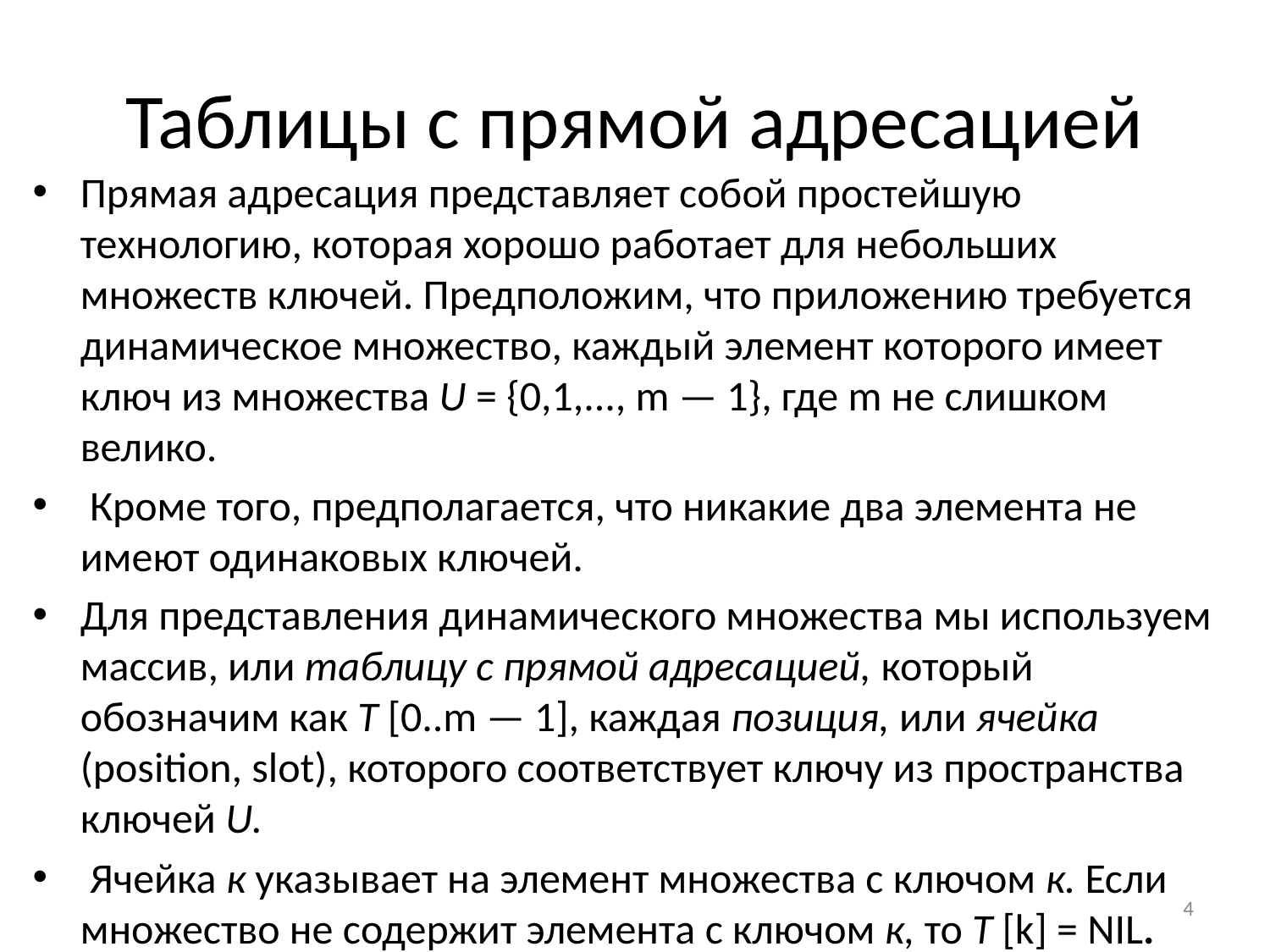

# Таблицы с прямой адресацией
Прямая адресация представляет собой простейшую технологию, которая хорошо работает для небольших множеств ключей. Предположим, что приложению требуется динамическое множество, каждый элемент которого имеет ключ из множества U = {0,1,..., m — 1}, где m не слишком велико.
 Кроме того, предполагается, что никакие два элемента не имеют одинаковых ключей.
Для представления динамического множества мы используем массив, или таблицу с прямой адресацией, который обозначим как Т [0..m — 1], каждая позиция, или ячейка (position, slot), которого соответствует ключу из пространства ключей U.
 Ячейка к указывает на элемент множества с ключом к. Если множество не содержит элемента с ключом к, то Т [k] = NIL.
4